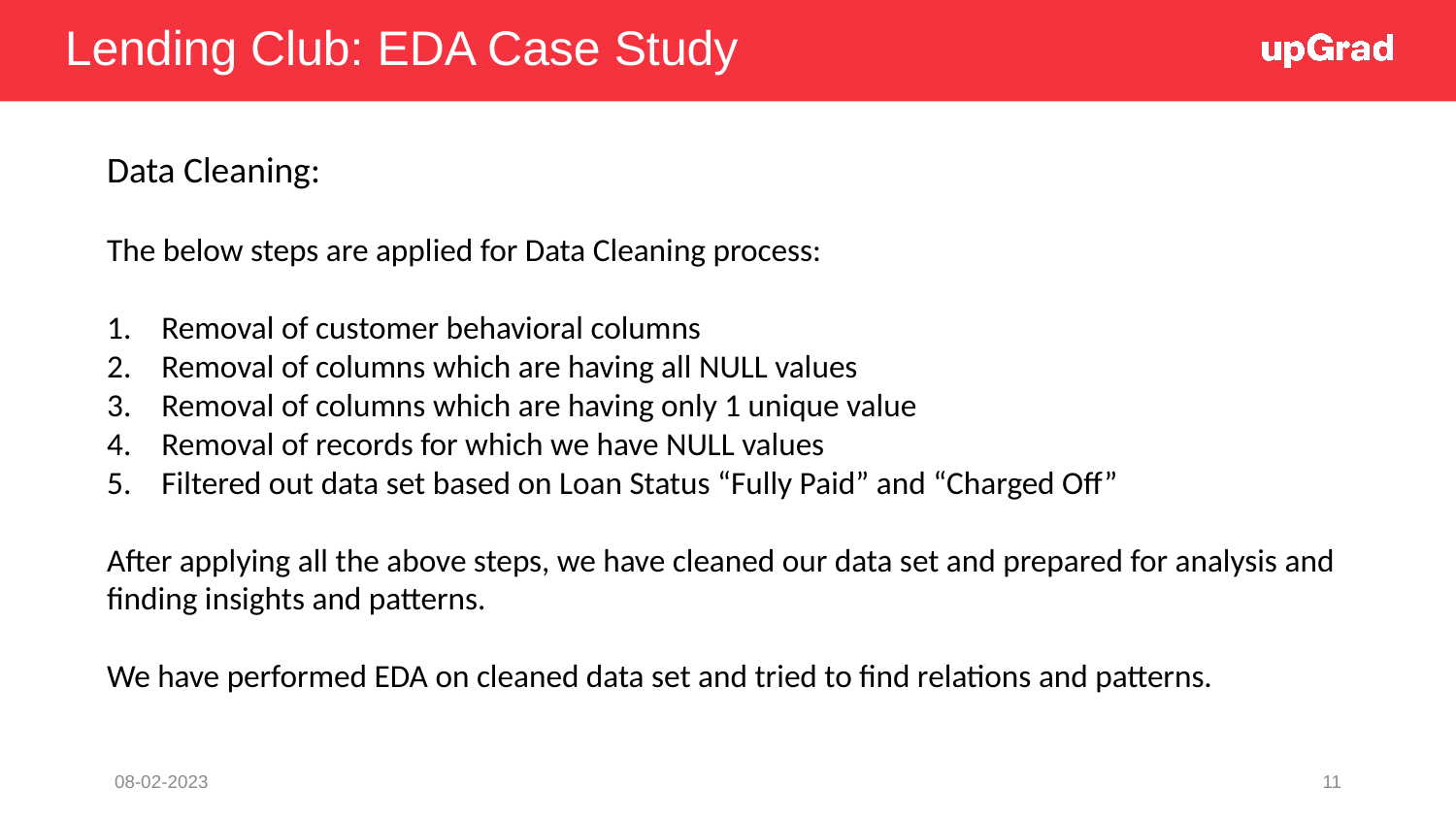

# Lending Club: EDA Case Study
Data Cleaning:

The below steps are applied for Data Cleaning process:

Removal of customer behavioral columns
Removal of columns which are having all NULL values
Removal of columns which are having only 1 unique value
Removal of records for which we have NULL values
Filtered out data set based on Loan Status “Fully Paid” and “Charged Off”

After applying all the above steps, we have cleaned our data set and prepared for analysis and finding insights and patterns.

We have performed EDA on cleaned data set and tried to find relations and patterns.

08-02-2023
11